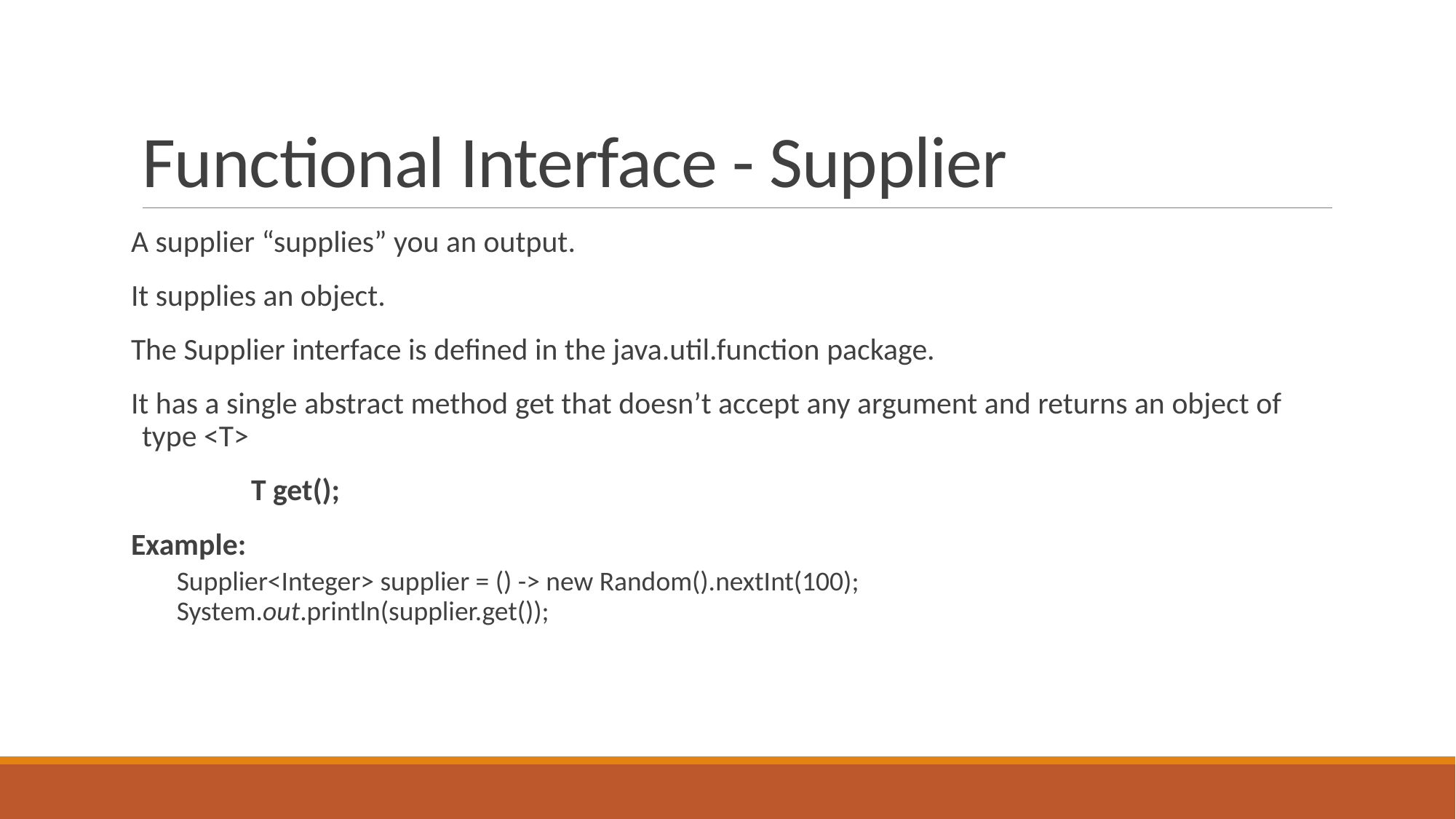

# Functional Interface - Supplier
A supplier “supplies” you an output.
It supplies an object.
The Supplier interface is defined in the java.util.function package.
It has a single abstract method get that doesn’t accept any argument and returns an object of type <T>
		T get();
Example:
	Supplier<Integer> supplier = () -> new Random().nextInt(100);
System.out.println(supplier.get());